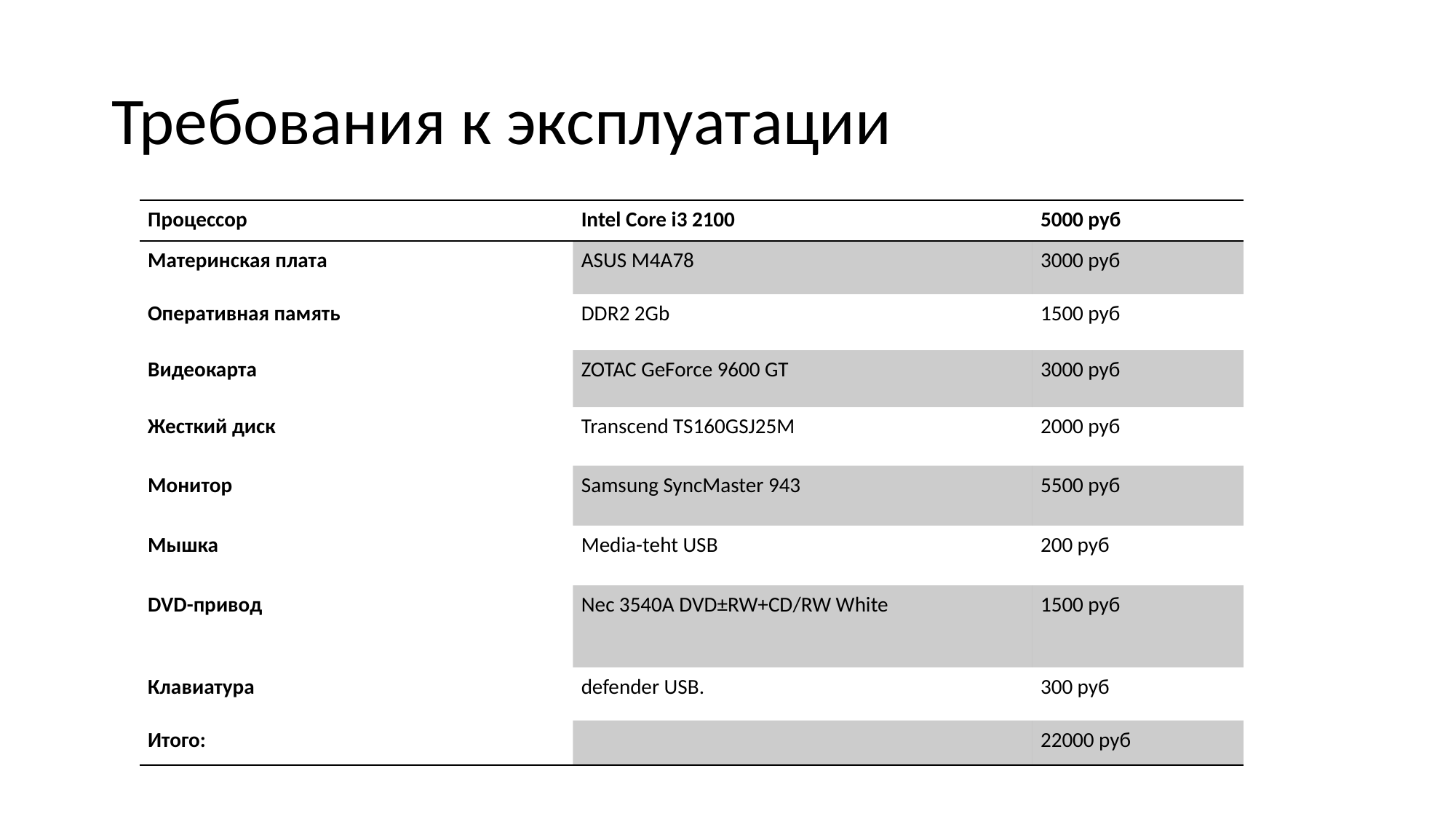

# Требования к эксплуатации
| Процессор | Intel Core i3 2100 | 5000 руб |
| --- | --- | --- |
| Материнская плата | ASUS M4A78 | 3000 руб |
| Оперативная память | DDR2 2Gb | 1500 руб |
| Видеокарта | ZOTAC GeForce 9600 GT | 3000 руб |
| Жесткий диск | Transcend TS160GSJ25M | 2000 руб |
| Монитор | Samsung SyncMaster 943 | 5500 руб |
| Мышка | Media-teht USB | 200 руб |
| DVD-привод | Nec 3540A DVD±RW+CD/RW White | 1500 руб |
| Клавиатура | defender USB. | 300 руб |
| Итого: |  | 22000 руб |